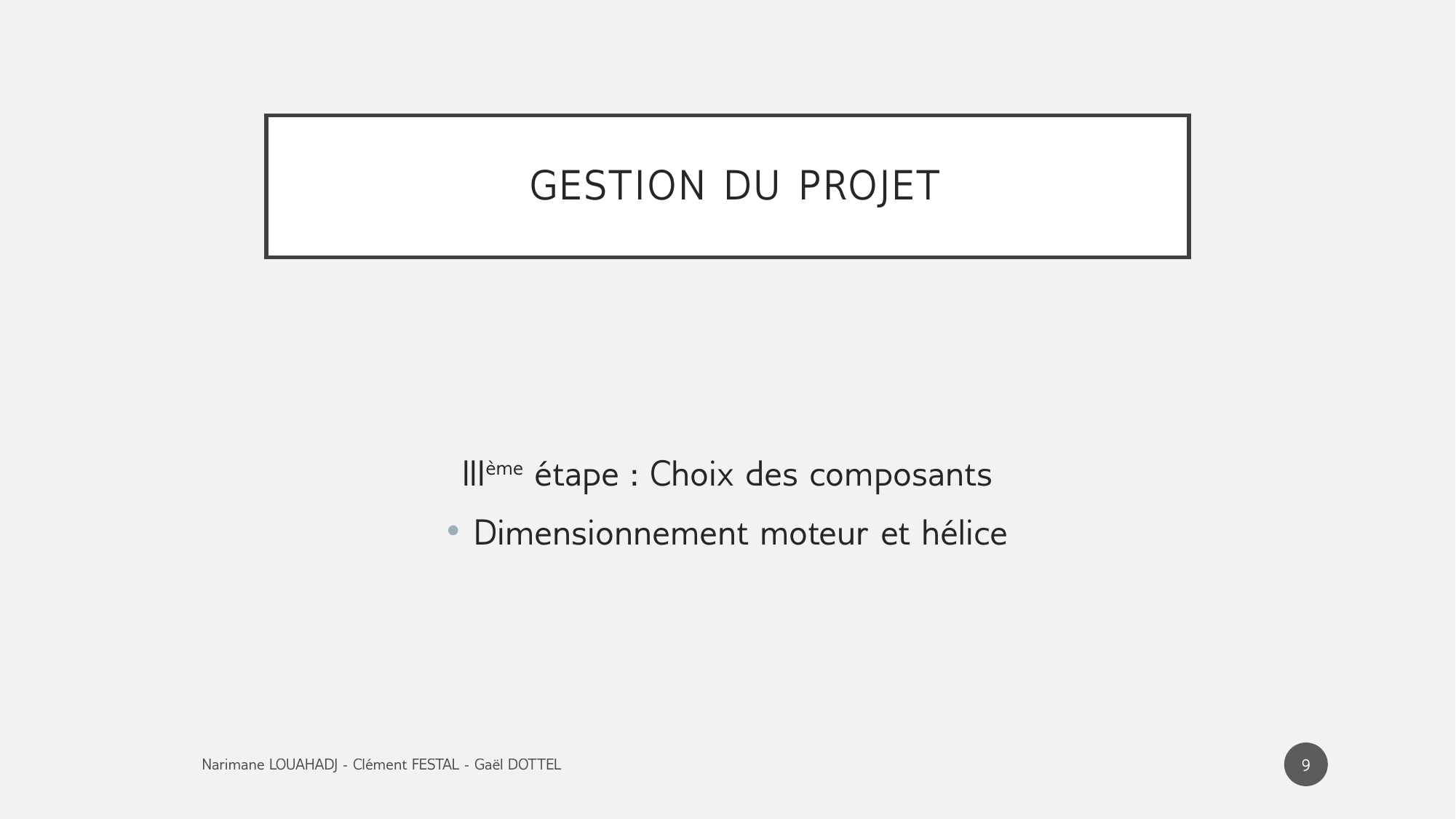

# Gestion du projet
IIIème étape : Choix des composants
Dimensionnement moteur et hélice
9
Narimane LOUAHADJ - Clément FESTAL - Gaël DOTTEL